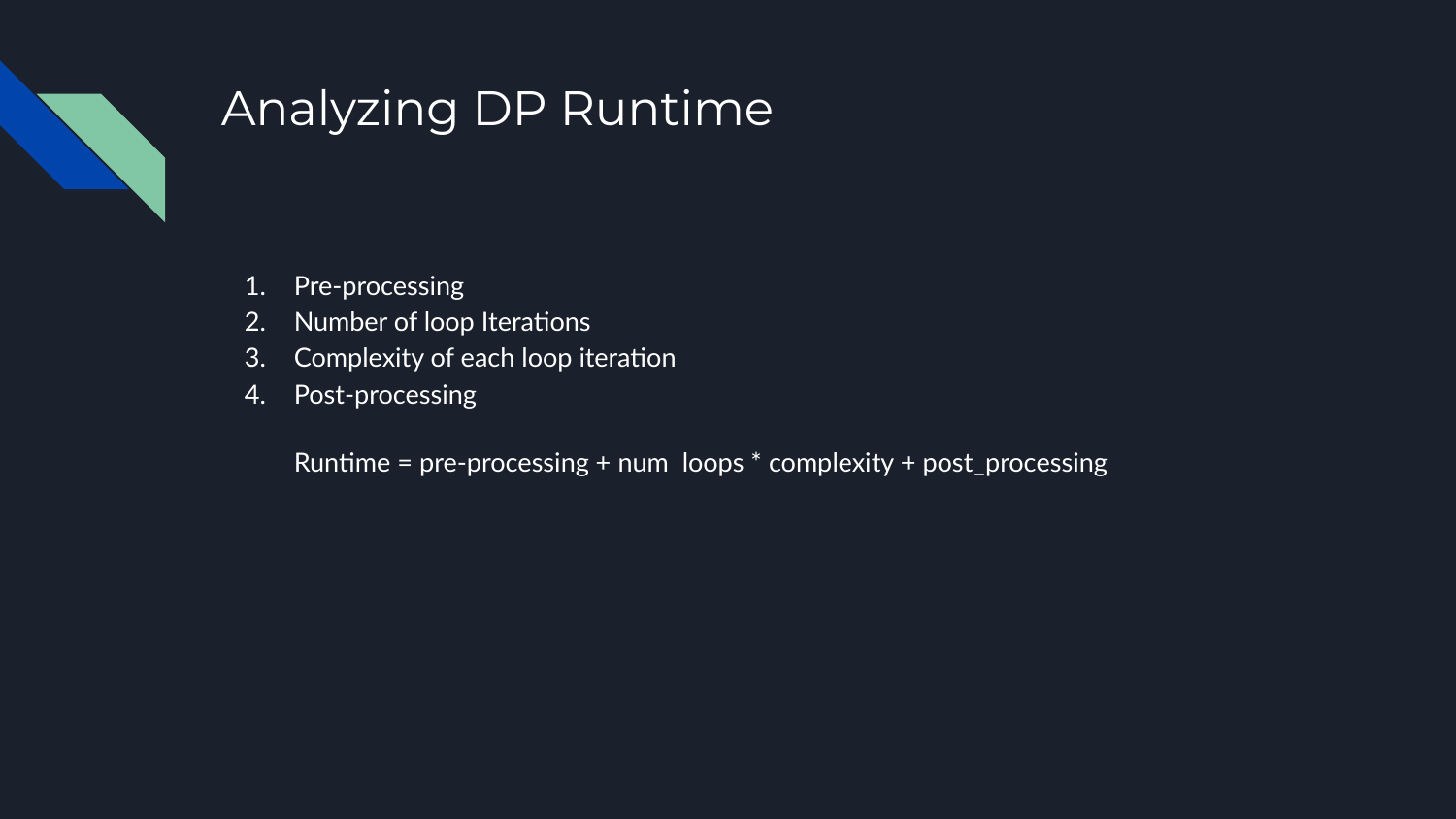

# Analyzing DP Runtime
Pre-processing
Number of loop Iterations
Complexity of each loop iteration
Post-processing
Runtime = pre-processing + num  loops * complexity + post_processing